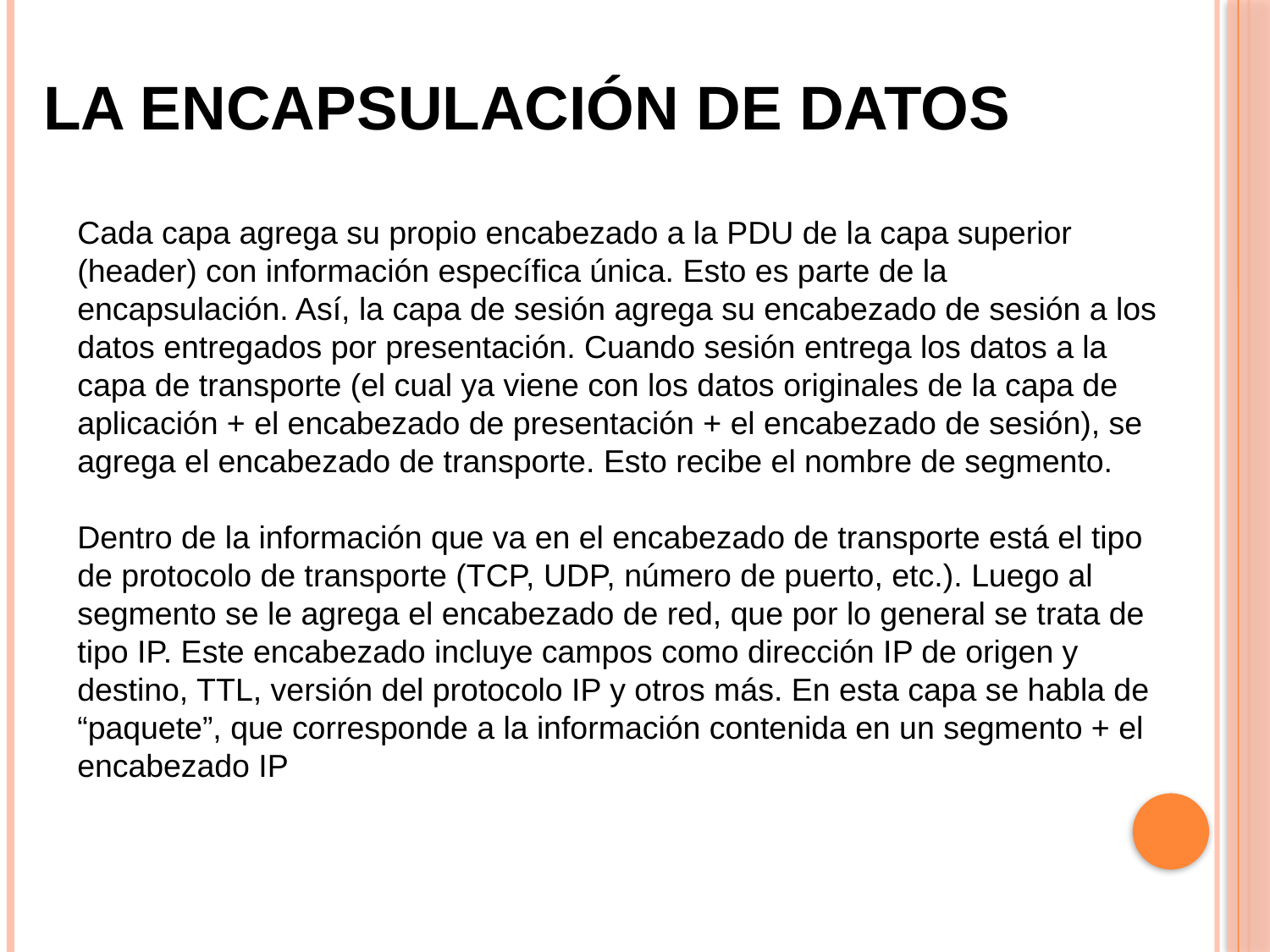

La encapsulación de datos
Cada capa agrega su propio encabezado a la PDU de la capa superior (header) con información específica única. Esto es parte de la encapsulación. Así, la capa de sesión agrega su encabezado de sesión a los datos entregados por presentación. Cuando sesión entrega los datos a la capa de transporte (el cual ya viene con los datos originales de la capa de aplicación + el encabezado de presentación + el encabezado de sesión), se agrega el encabezado de transporte. Esto recibe el nombre de segmento.

Dentro de la información que va en el encabezado de transporte está el tipo de protocolo de transporte (TCP, UDP, número de puerto, etc.). Luego al segmento se le agrega el encabezado de red, que por lo general se trata de tipo IP. Este encabezado incluye campos como dirección IP de origen y destino, TTL, versión del protocolo IP y otros más. En esta capa se habla de “paquete”, que corresponde a la información contenida en un segmento + el encabezado IP